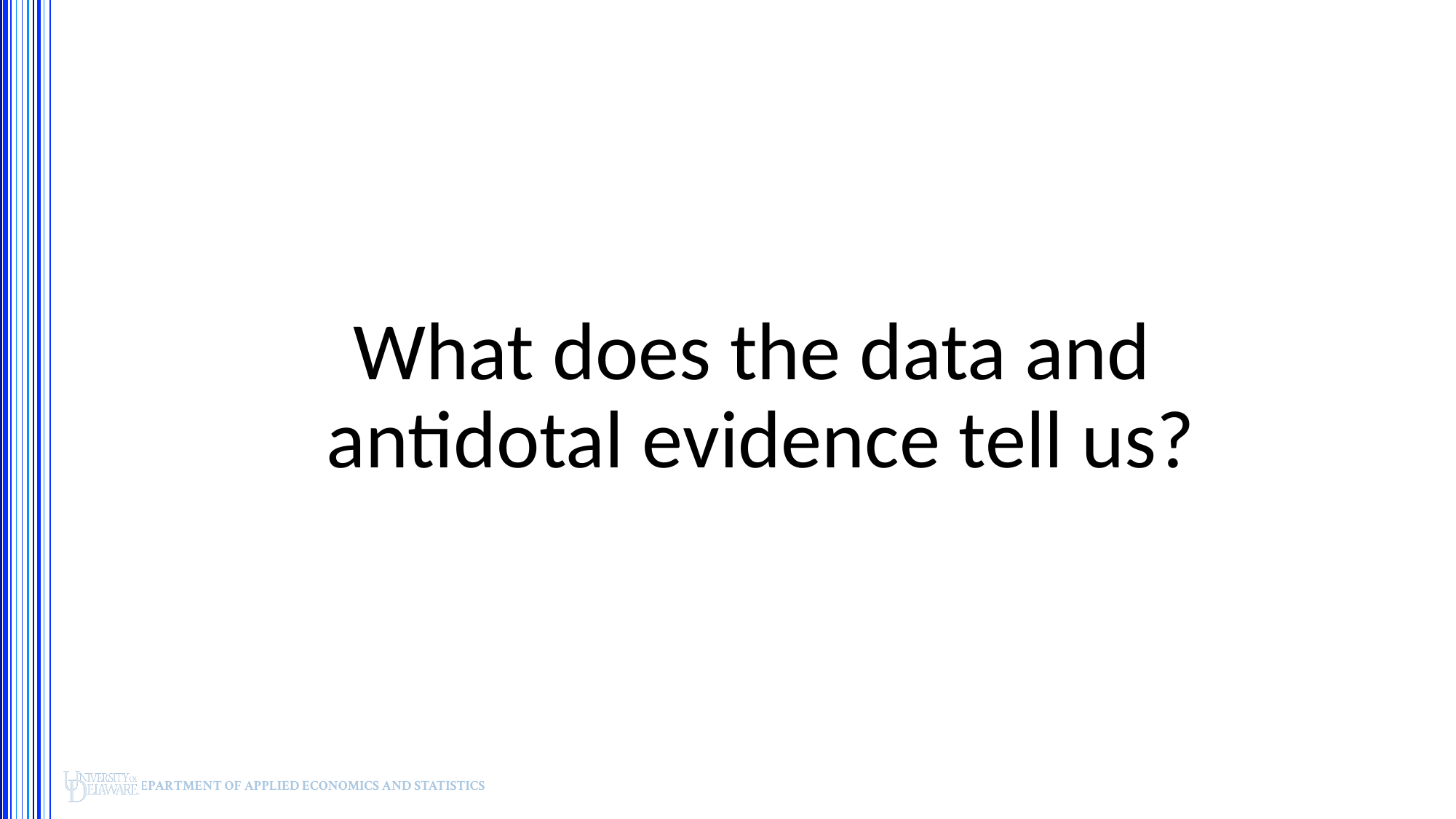

What does the data and
antidotal evidence tell us?